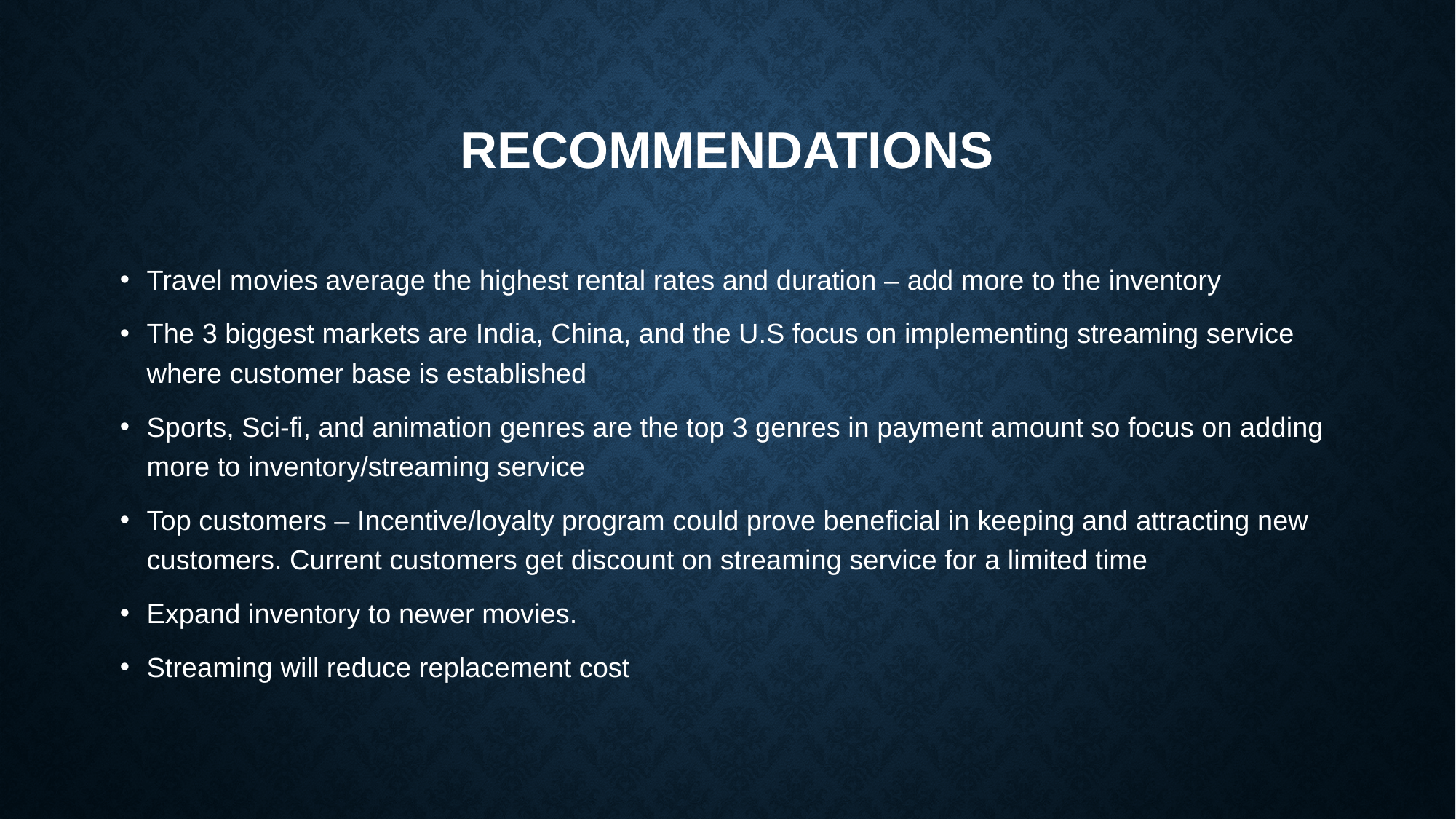

# Recommendations
Travel movies average the highest rental rates and duration – add more to the inventory
The 3 biggest markets are India, China, and the U.S focus on implementing streaming service where customer base is established
Sports, Sci-fi, and animation genres are the top 3 genres in payment amount so focus on adding more to inventory/streaming service
Top customers – Incentive/loyalty program could prove beneficial in keeping and attracting new customers. Current customers get discount on streaming service for a limited time
Expand inventory to newer movies.
Streaming will reduce replacement cost